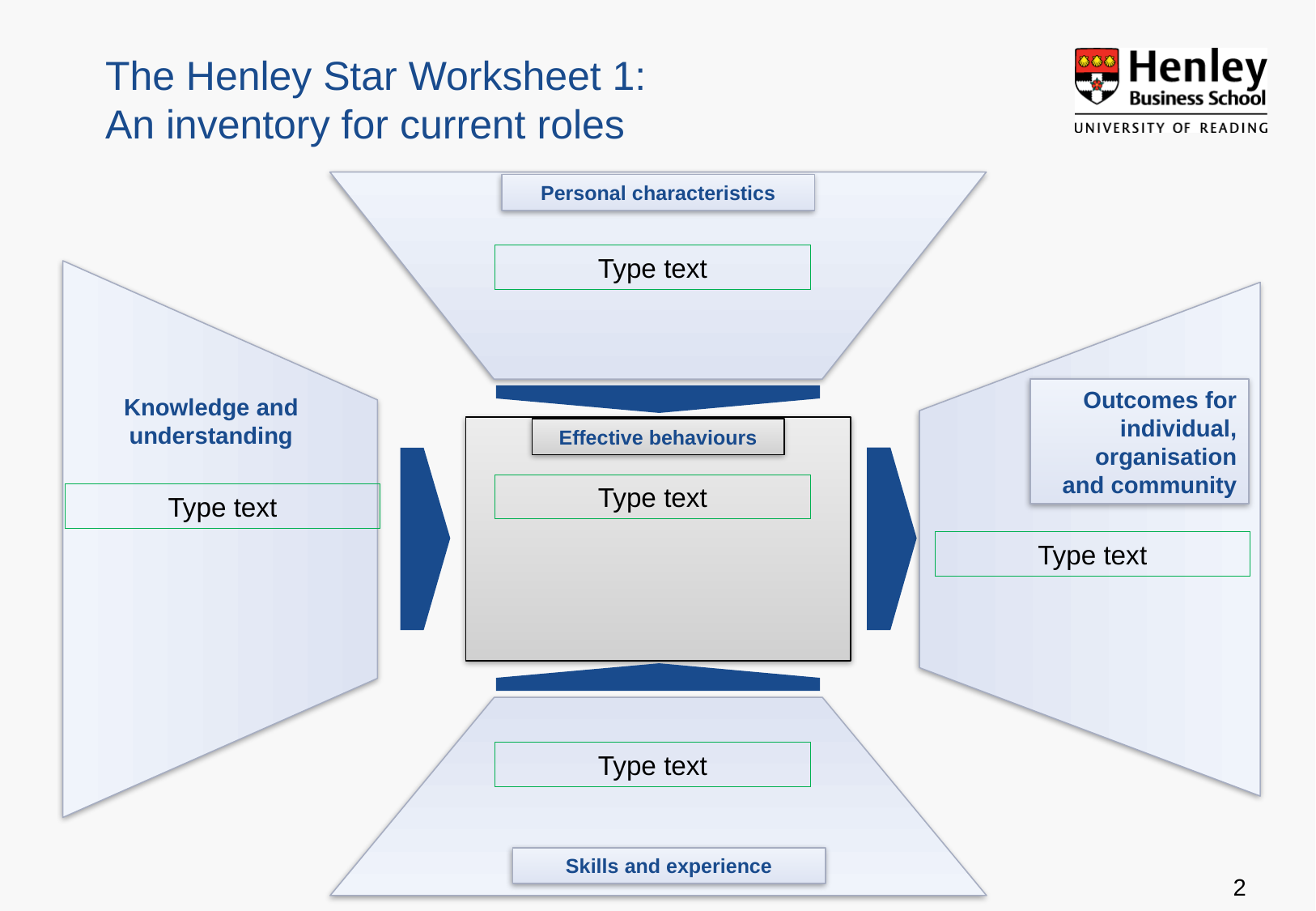

The Henley Star Worksheet 1:
An inventory for current roles

Personal characteristics
Type text

Knowledge and understanding
Outcomes for
individual, organisation
and community

Effective behaviours

Type text
Type text
Type text

Skills and experience
Type text
2